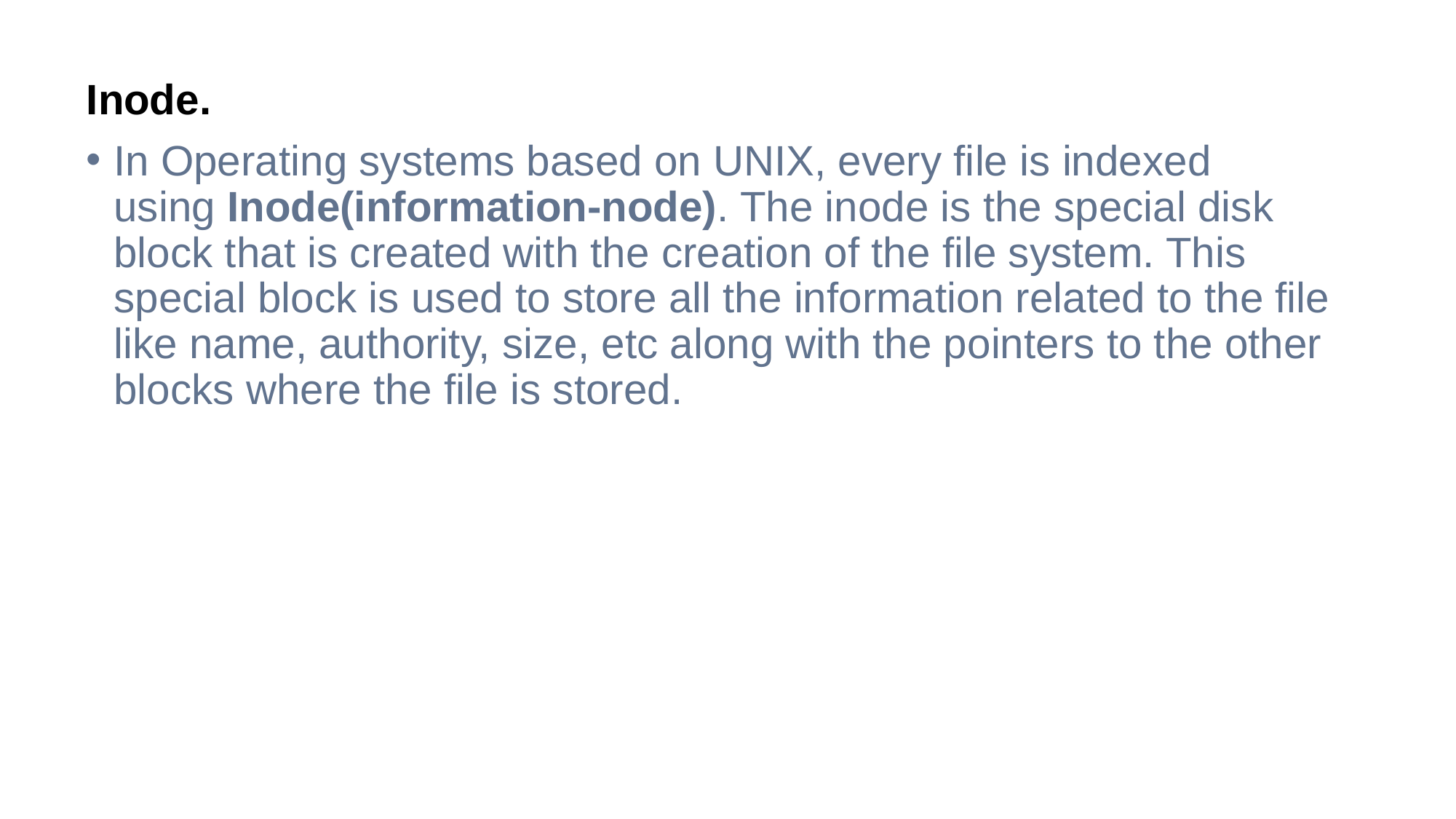

Inode.
In Operating systems based on UNIX, every file is indexed using Inode(information-node). The inode is the special disk block that is created with the creation of the file system. This special block is used to store all the information related to the file like name, authority, size, etc along with the pointers to the other blocks where the file is stored.